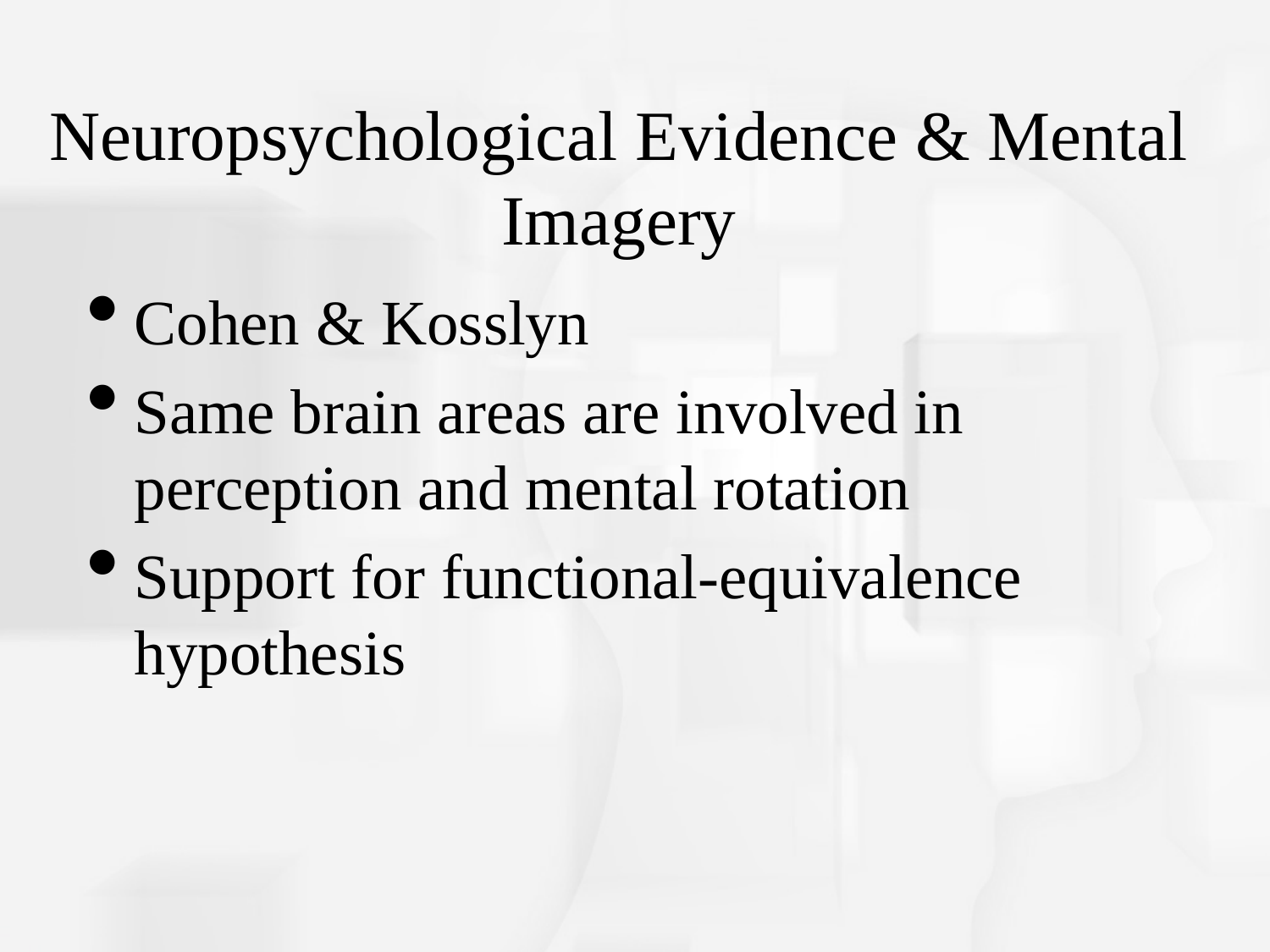

# Neuropsychological Evidence & Mental Imagery
Cohen & Kosslyn
Same brain areas are involved in perception and mental rotation
Support for functional-equivalence hypothesis